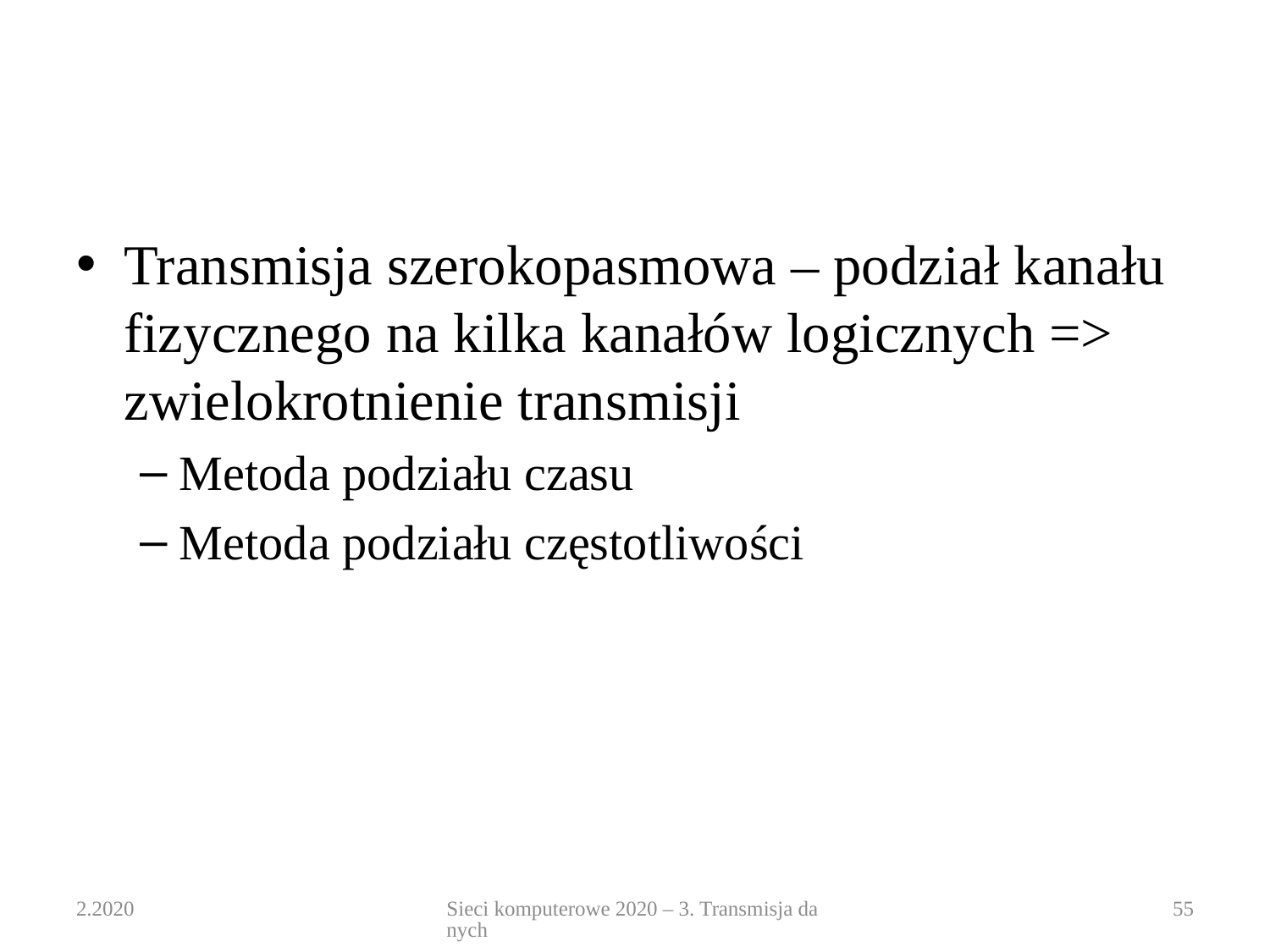

#
Transmisja szerokopasmowa – podział kanału fizycznego na kilka kanałów logicznych => zwielokrotnienie transmisji
Metoda podziału czasu
Metoda podziału częstotliwości
2.2020
Sieci komputerowe 2020 – 3. Transmisja danych
55